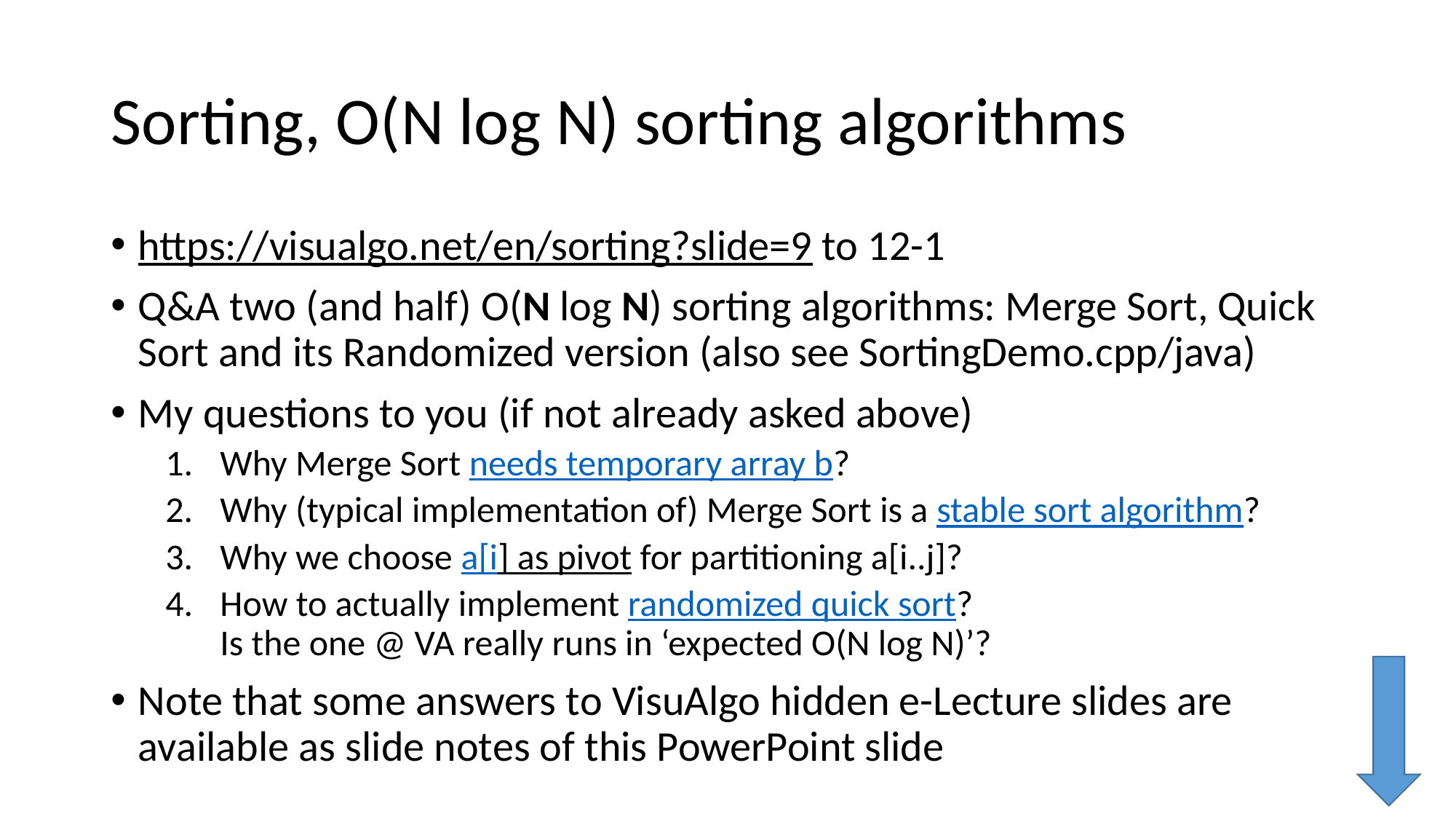

# Sorting, O(N log N) sorting algorithms
https://visualgo.net/en/sorting?slide=9 to 12-1
Q&A two (and half) O(N log N) sorting algorithms: Merge Sort, Quick Sort and its Randomized version (also see SortingDemo.cpp/java)
My questions to you (if not already asked above)
Why Merge Sort needs temporary array b?
Why (typical implementation of) Merge Sort is a stable sort algorithm?
Why we choose a[i] as pivot for partitioning a[i..j]?
How to actually implement randomized quick sort?
Is the one @ VA really runs in ‘expected O(N log N)’?
Note that some answers to VisuAlgo hidden e-Lecture slides are available as slide notes of this PowerPoint slide